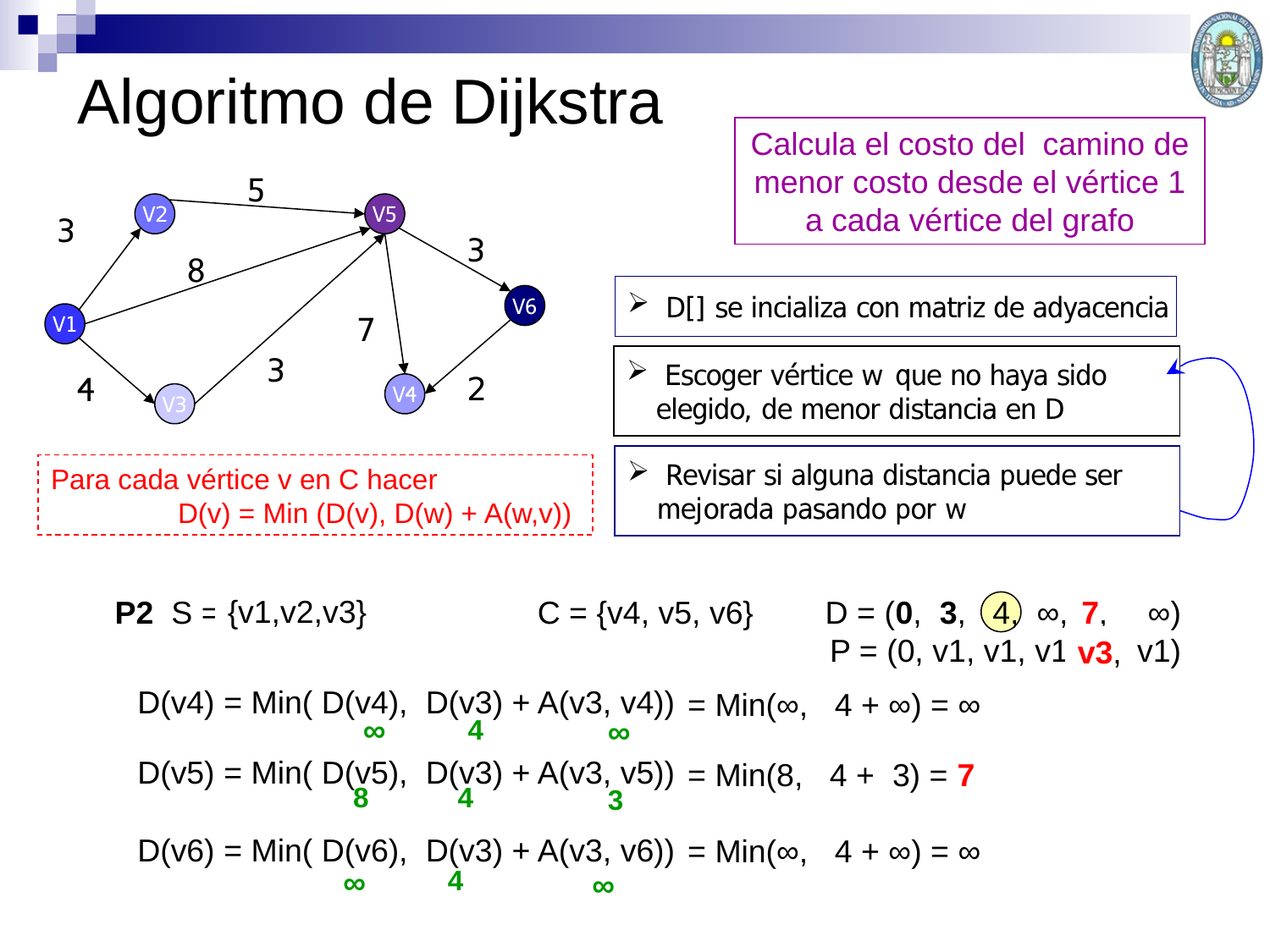

Algoritmo de Dijkstra
Calcula el costo del  camino de menor costo desde el vértice 1 a cada vértice del grafo
5
V2
V5
3
3
8
 D[] se incializa con matriz de adyacencia
V6
V1
7
3
 Escoger vértice w que no haya sido elegido, de menor distancia en D

2
4
V4
V3
 Revisar si alguna distancia puede ser mejorada pasando por w
Para cada vértice v en C hacer
	D(v) = Min (D(v), D(w) + A(w,v))
{v1,v2,v3}
P2  S =  {v1,v2}		    C = {v3, v4, v5, v6}   D = (0,  3,   4,  ∞,   8,   ∞)
					         P = (0, v1, v1, v1, v1, v1)
C = {v4, v5, v6}
7,

v3,
D(v4) = Min( D(v4),  D(v3) + A(v3, v4))
= Min(∞,   4 + ∞) = ∞
∞
4
∞
D(v5) = Min( D(v5),  D(v3) + A(v3, v5))
= Min(8,   4 +  3) = 7
8
4
3
D(v6) = Min( D(v6),  D(v3) + A(v3, v6))
= Min(∞,   4 + ∞) = ∞
∞
4
∞